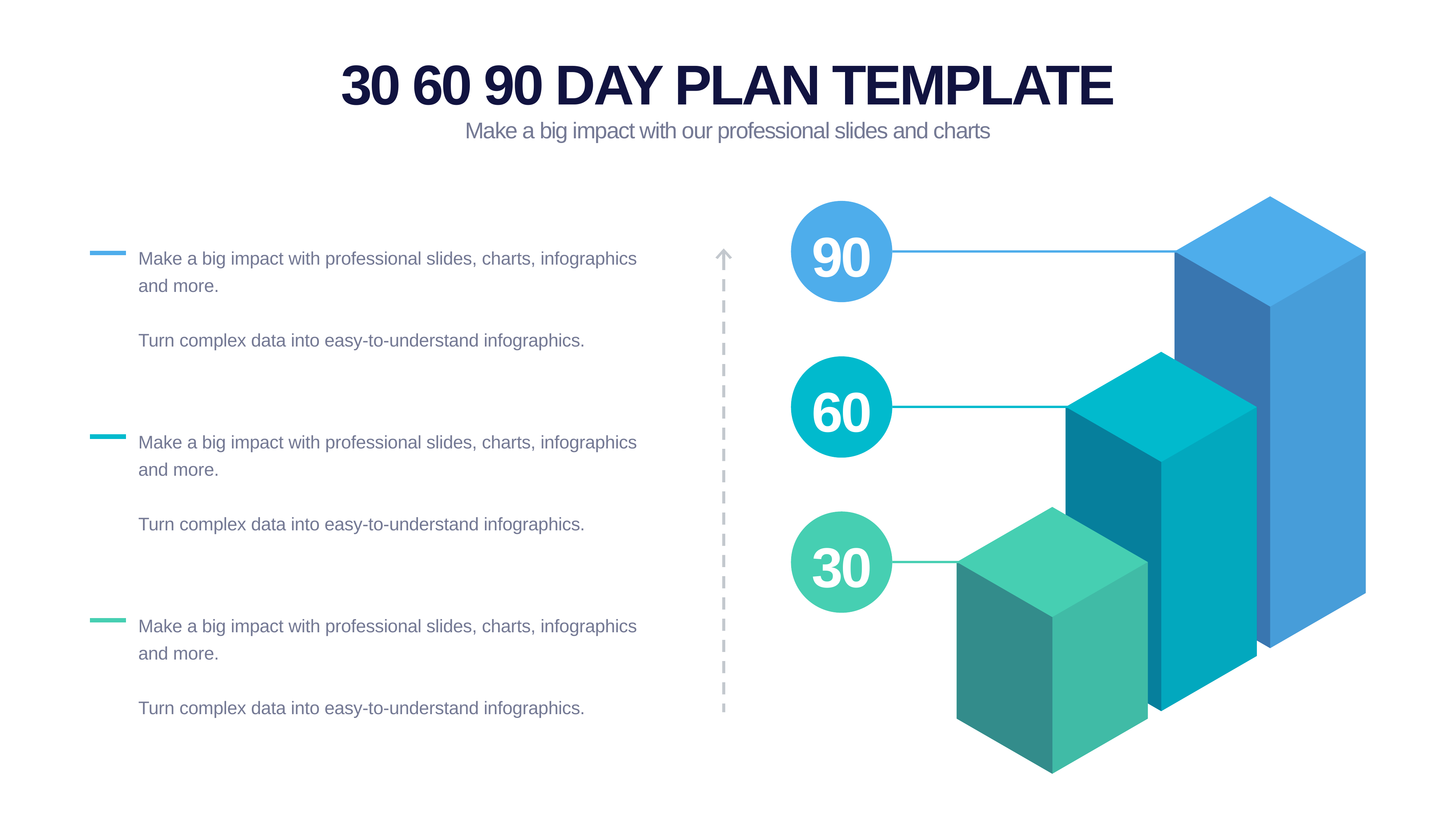

30 60 90 DAY PLAN TEMPLATE
Make a big impact with our professional slides and charts

90
Make a big impact with professional slides, charts, infographics and more.

Turn complex data into easy-to-understand infographics.

60

Make a big impact with professional slides, charts, infographics and more.

Turn complex data into easy-to-understand infographics.

30
Make a big impact with professional slides, charts, infographics and more.

Turn complex data into easy-to-understand infographics.